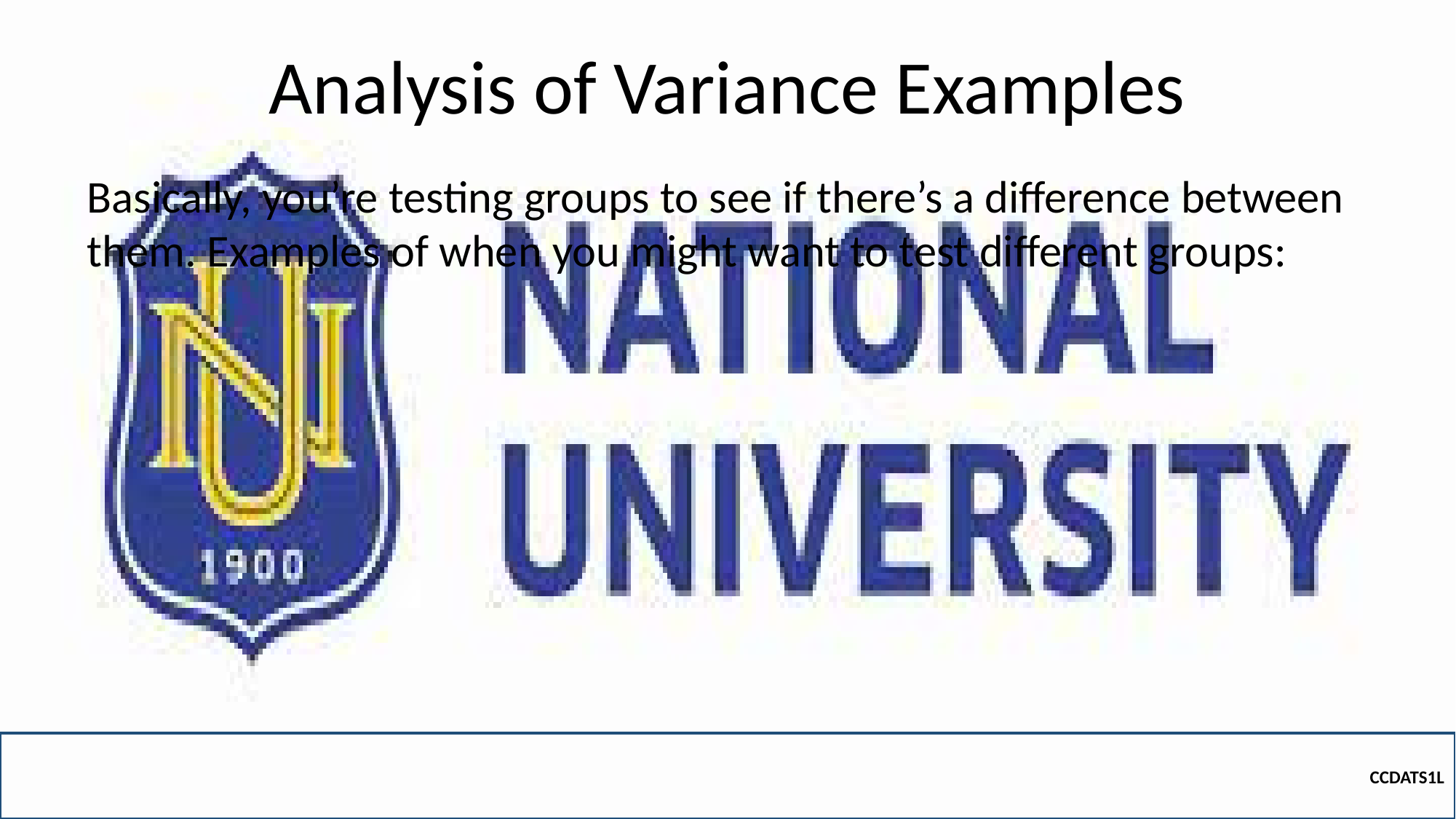

# Analysis of Variance Examples
Basically, you’re testing groups to see if there’s a difference between them. Examples of when you might want to test different groups:

CCDATS1L